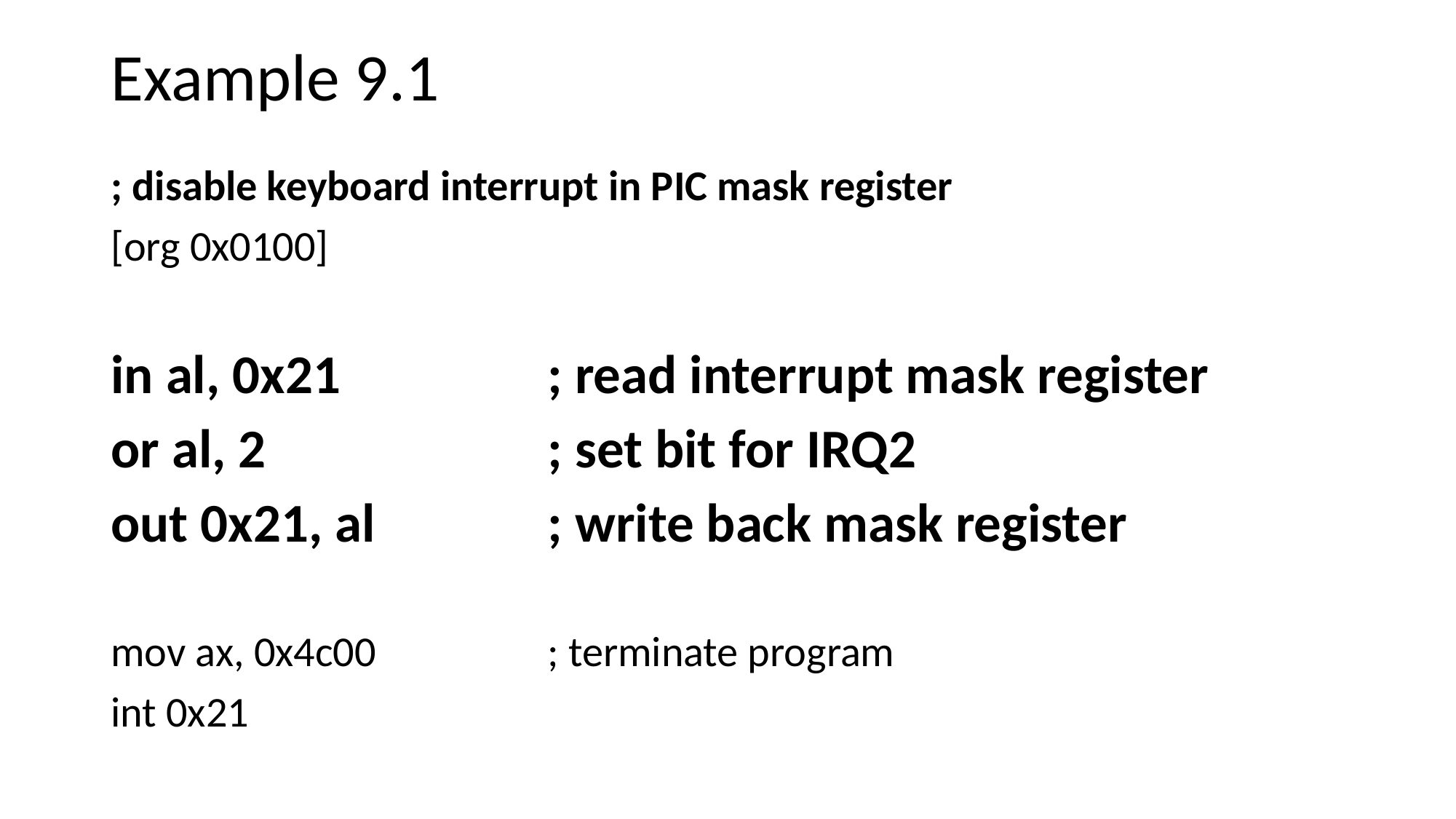

# Example 9.1
; disable keyboard interrupt in PIC mask register
[org 0x0100]

in al, 0x21 		; read interrupt mask register
or al, 2 			; set bit for IRQ2
out 0x21, al 		; write back mask register

mov ax, 0x4c00 		; terminate program
int 0x21